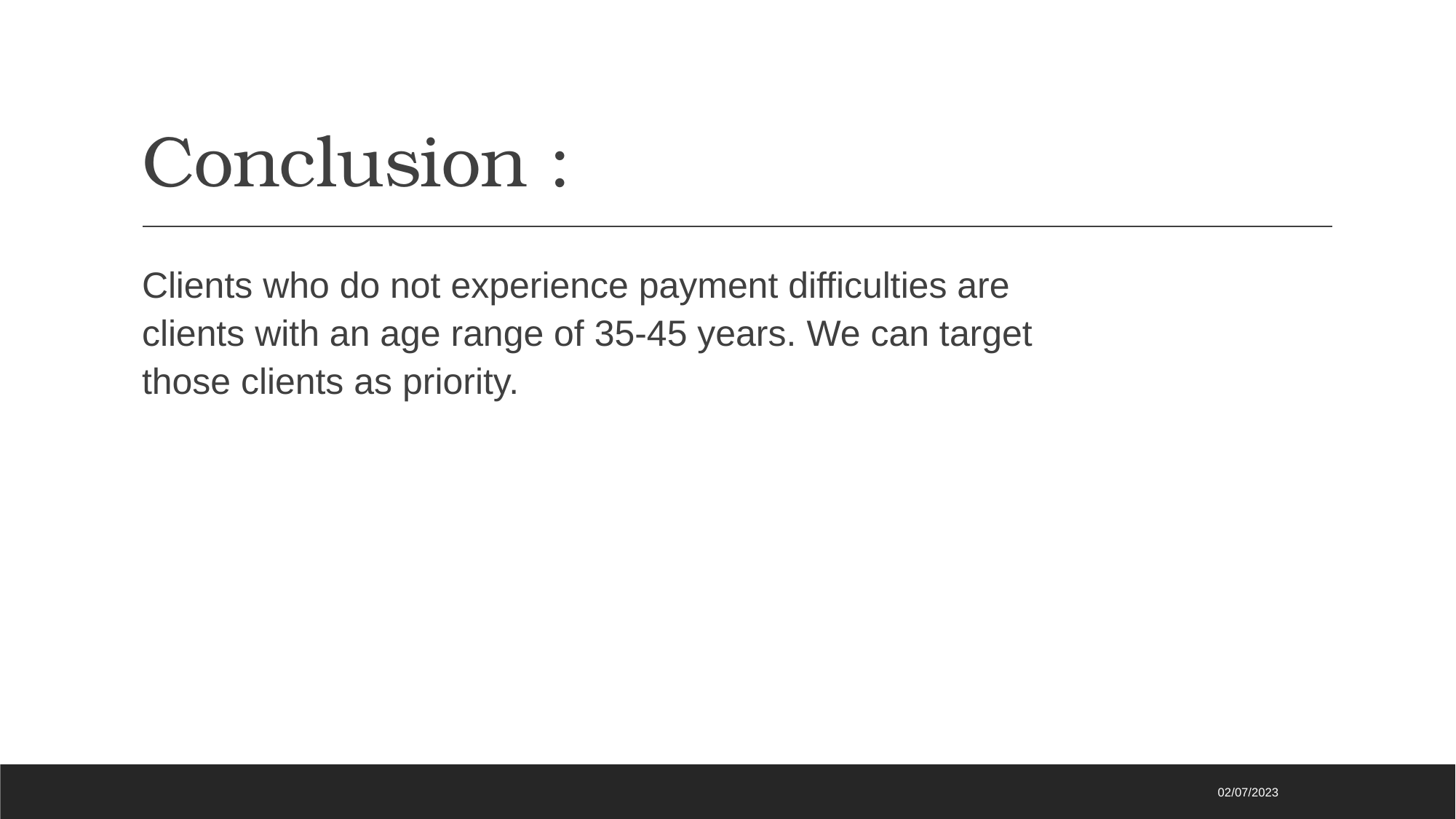

# Conclusion :
Clients who do not experience payment difficulties are clients with an age range of 35-45 years. We can target those clients as priority.
02/07/2023